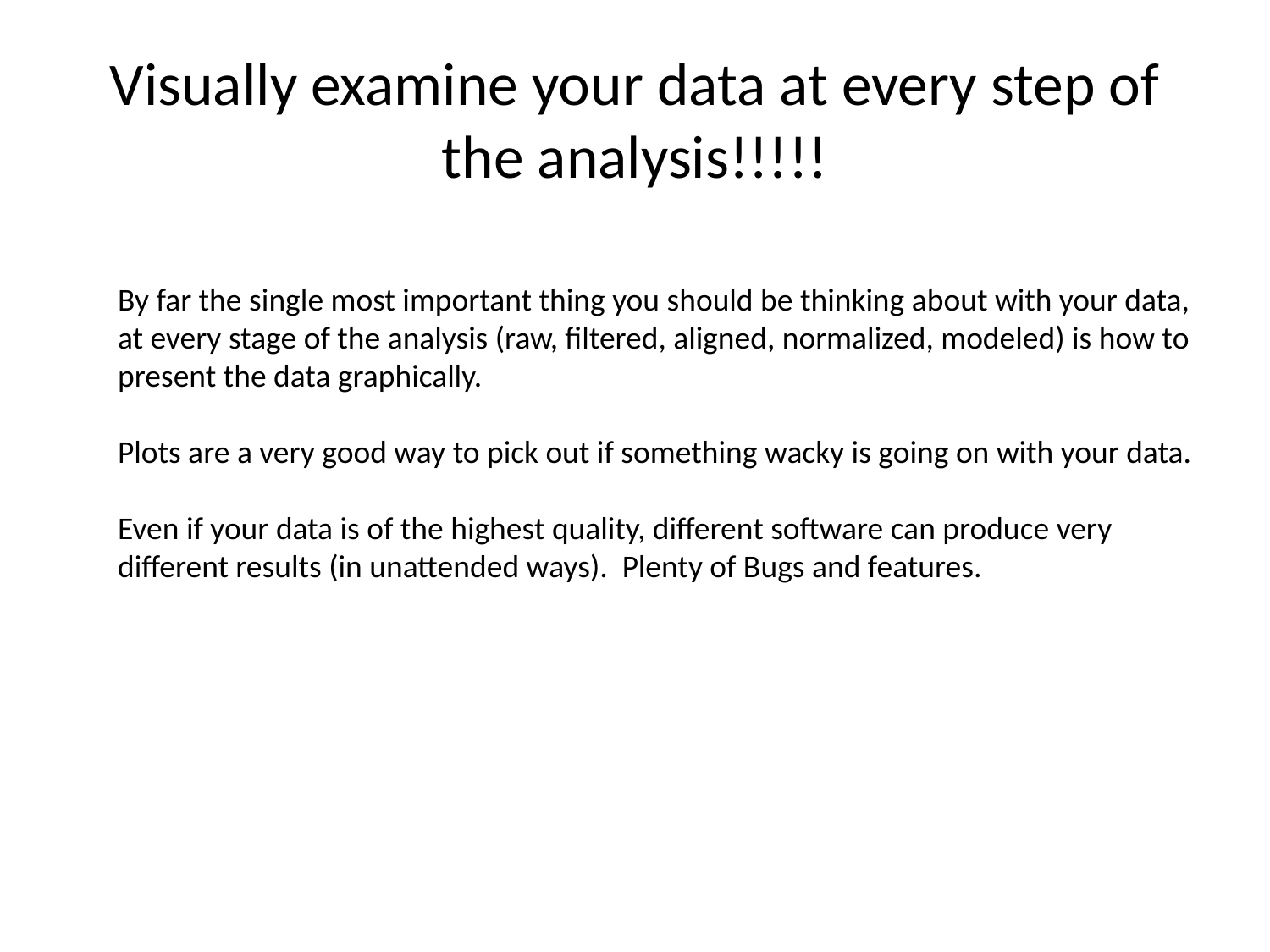

# Visually examine your data at every step of the analysis!!!!!
By far the single most important thing you should be thinking about with your data, at every stage of the analysis (raw, filtered, aligned, normalized, modeled) is how to present the data graphically.

Plots are a very good way to pick out if something wacky is going on with your data.

Even if your data is of the highest quality, different software can produce very different results (in unattended ways).  Plenty of Bugs and features.